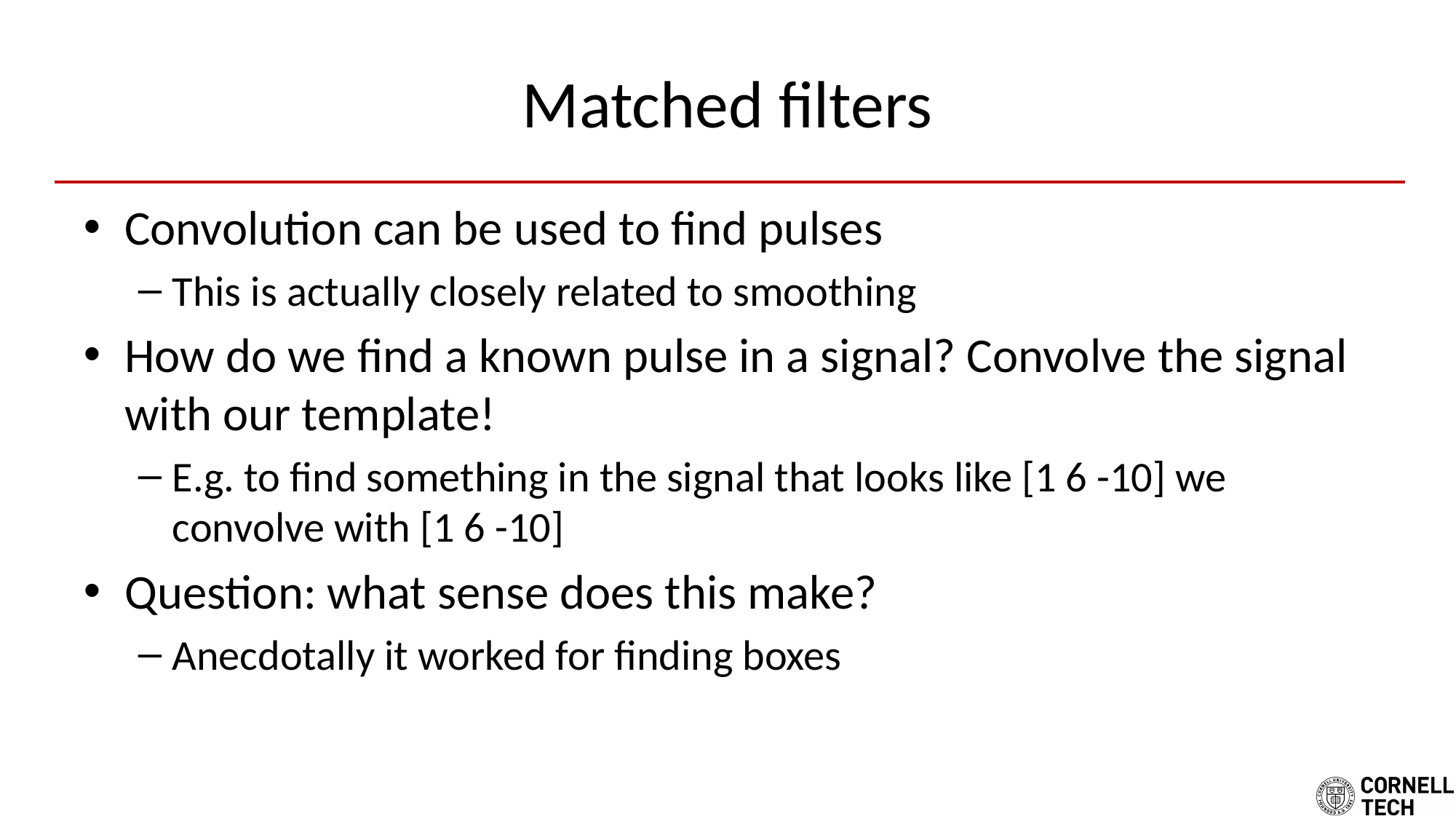

# Matched filters
Convolution can be used to find pulses
This is actually closely related to smoothing
How do we find a known pulse in a signal? Convolve the signal with our template!
E.g. to find something in the signal that looks like [1 6 -10] we convolve with [1 6 -10]
Question: what sense does this make?
Anecdotally it worked for finding boxes